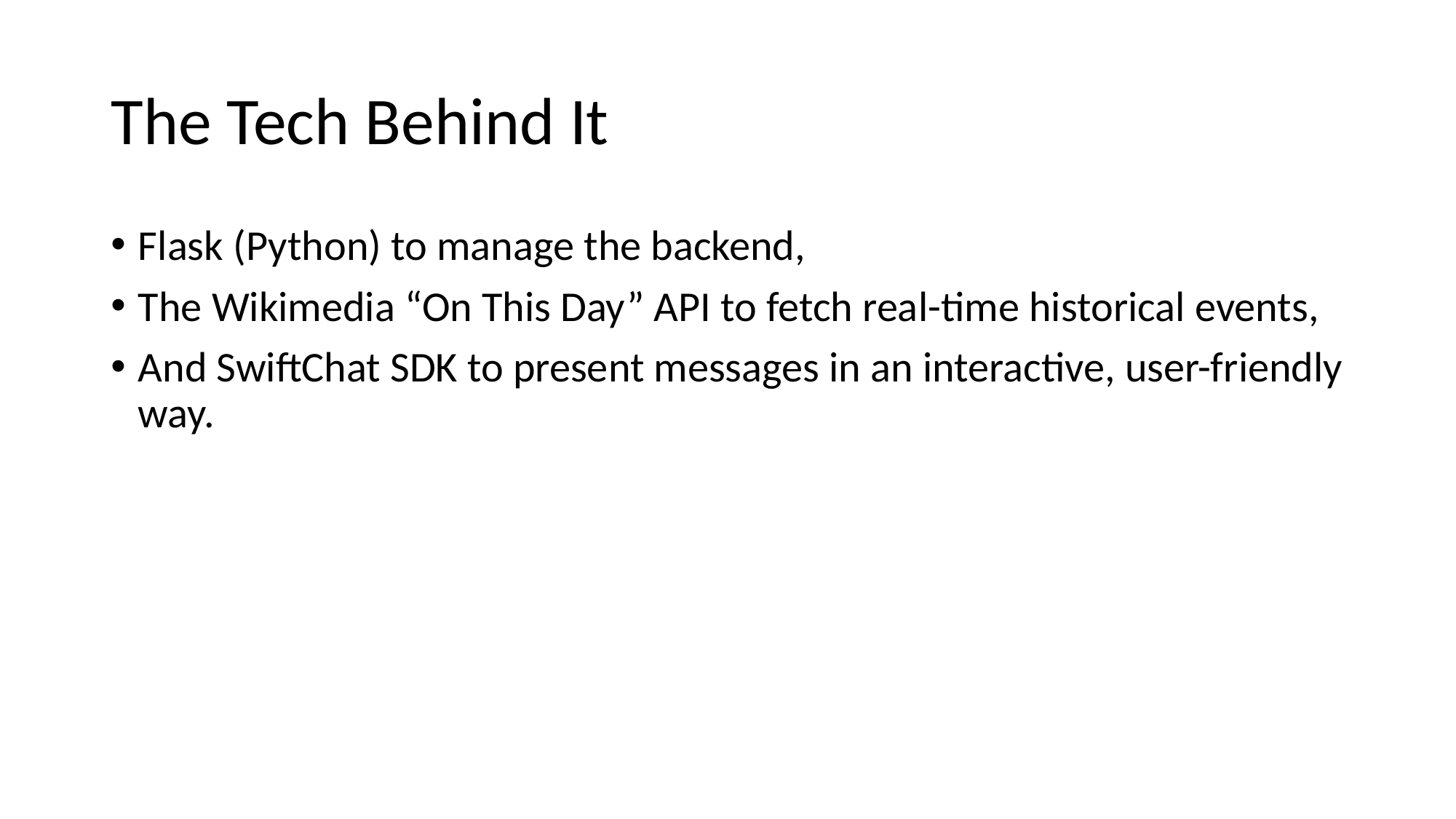

# The Tech Behind It
Flask (Python) to manage the backend,
The Wikimedia “On This Day” API to fetch real-time historical events,
And SwiftChat SDK to present messages in an interactive, user-friendly way.